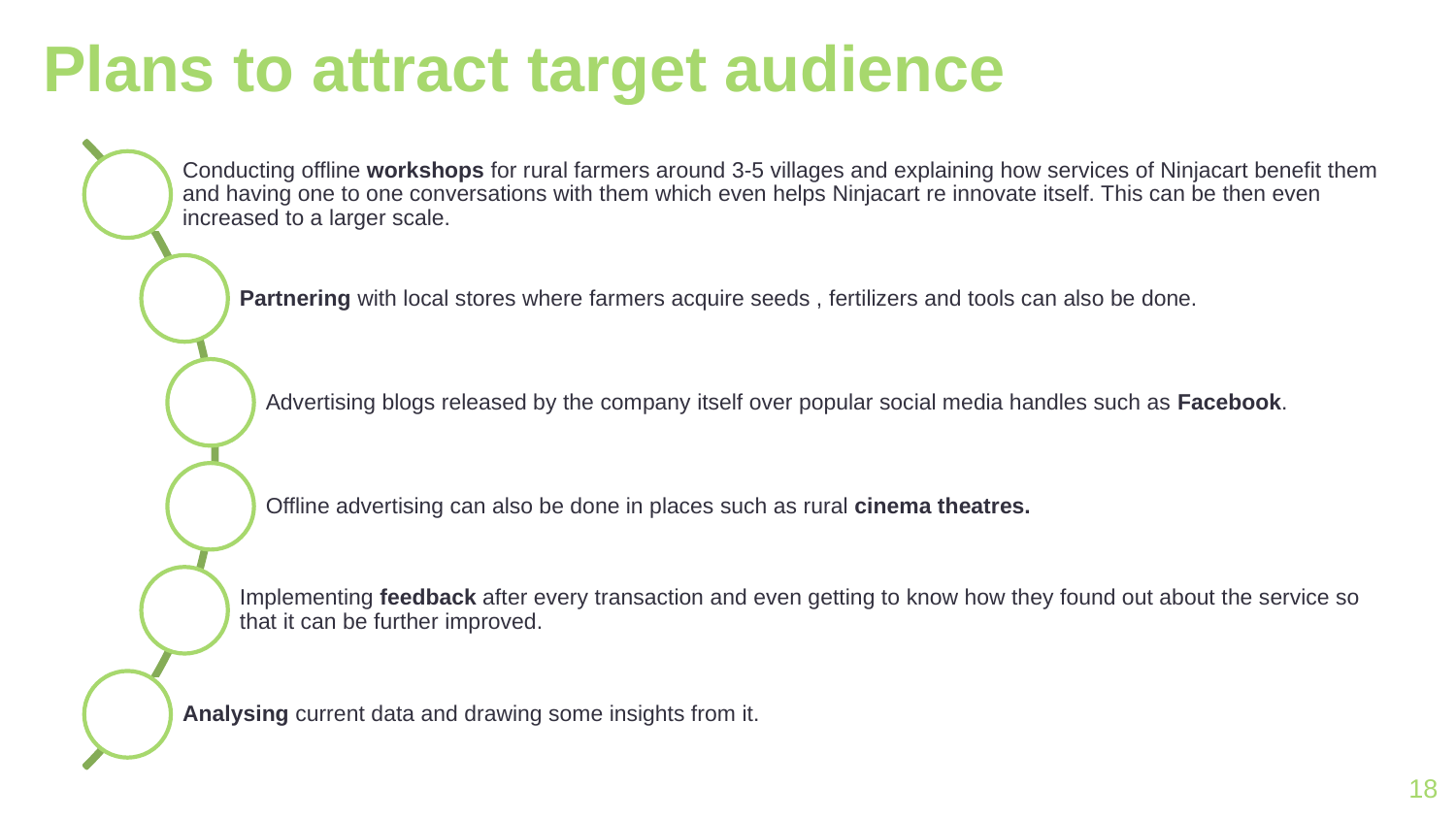

Plans to attract target audience
Conducting offline workshops for rural farmers around 3-5 villages and explaining how services of Ninjacart benefit them and having one to one conversations with them which even helps Ninjacart re innovate itself. This can be then even increased to a larger scale.
Partnering with local stores where farmers acquire seeds , fertilizers and tools can also be done.
Advertising blogs released by the company itself over popular social media handles such as Facebook.
Offline advertising can also be done in places such as rural cinema theatres.
Implementing feedback after every transaction and even getting to know how they found out about the service so that it can be further improved.
Analysing current data and drawing some insights from it.
18